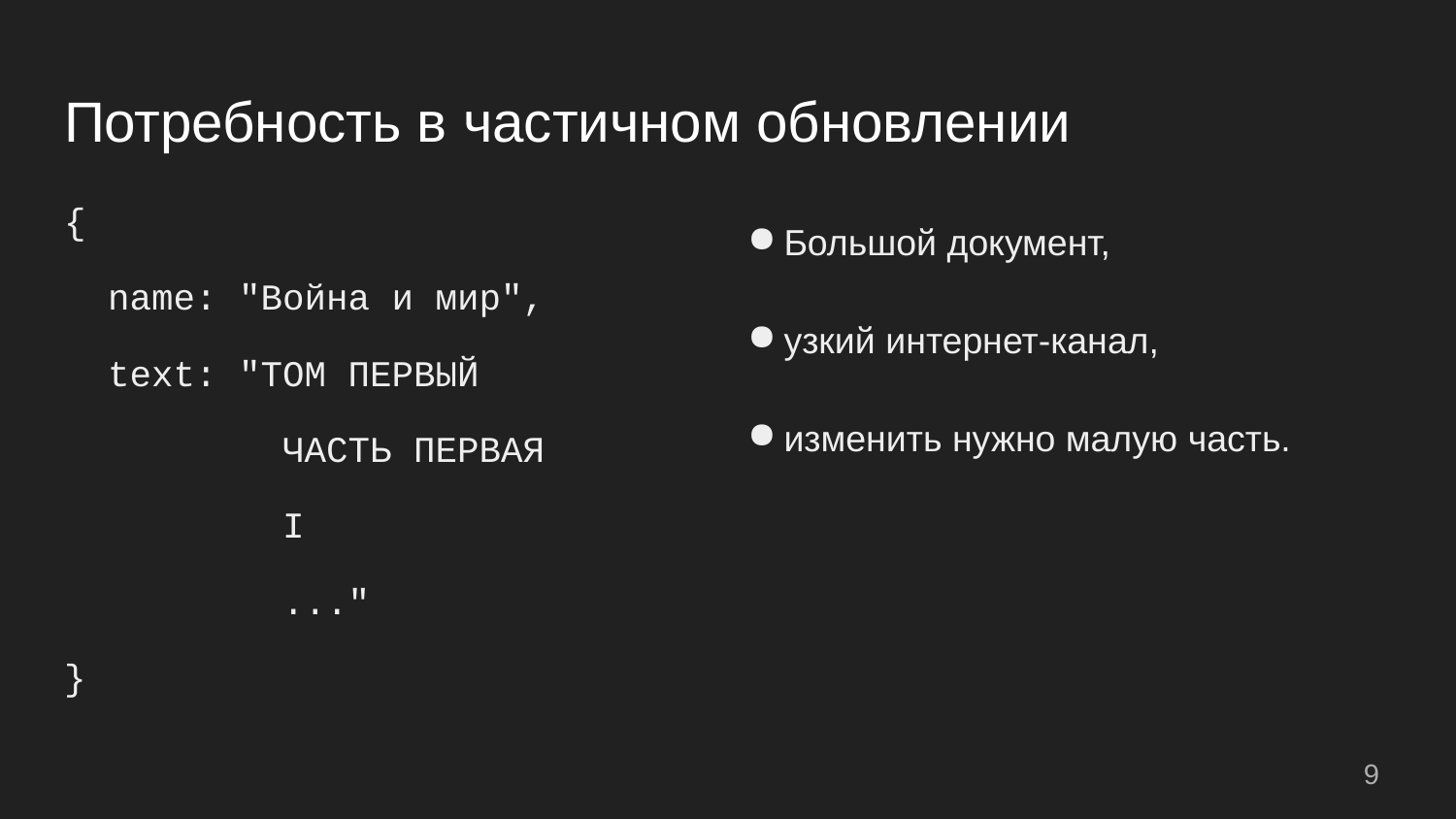

# Потребность в частичном обновлении
{
  name: "Война и мир",
  text: "ТОМ ПЕРВЫЙ
          ЧАСТЬ ПЕРВАЯ
          I
          ..."
}

Большой документ,
узкий интернет-канал,
изменить нужно малую часть.

9